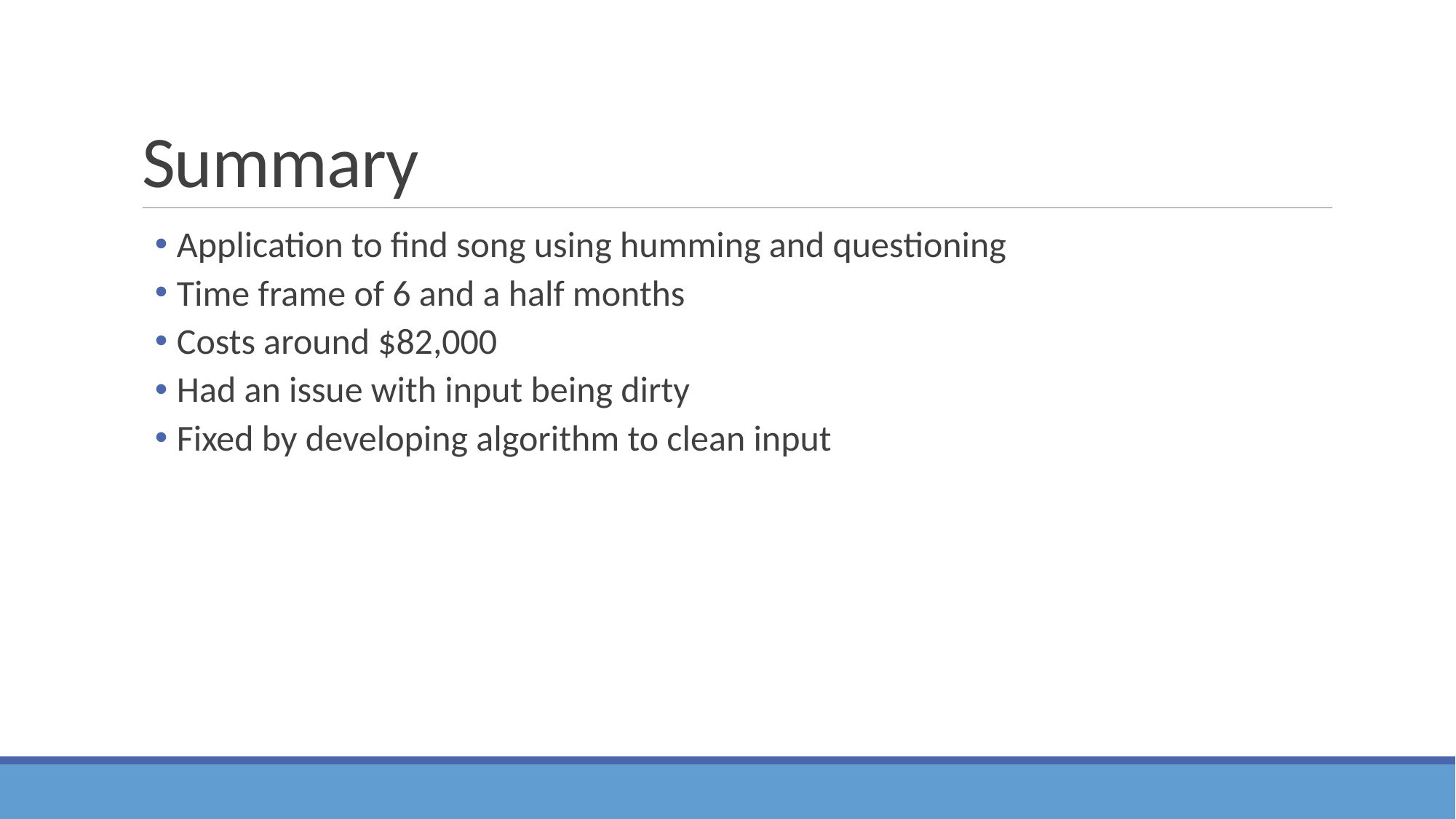

# Summary
Application to find song using humming and questioning
Time frame of 6 and a half months
Costs around $82,000
Had an issue with input being dirty
Fixed by developing algorithm to clean input